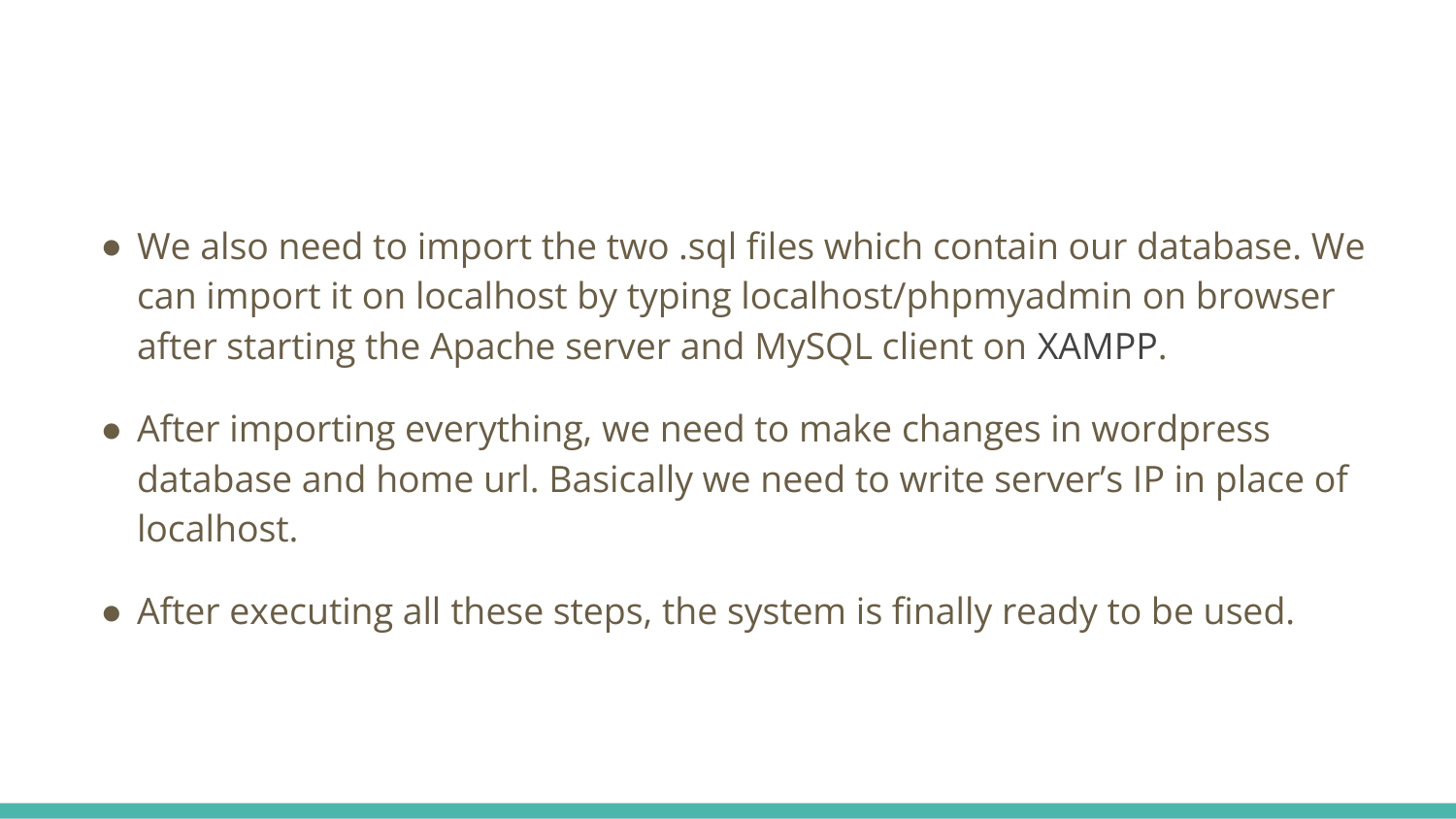

We also need to import the two .sql files which contain our database. We can import it on localhost by typing localhost/phpmyadmin on browser after starting the Apache server and MySQL client on XAMPP.
After importing everything, we need to make changes in wordpress database and home url. Basically we need to write server’s IP in place of localhost.
After executing all these steps, the system is finally ready to be used.